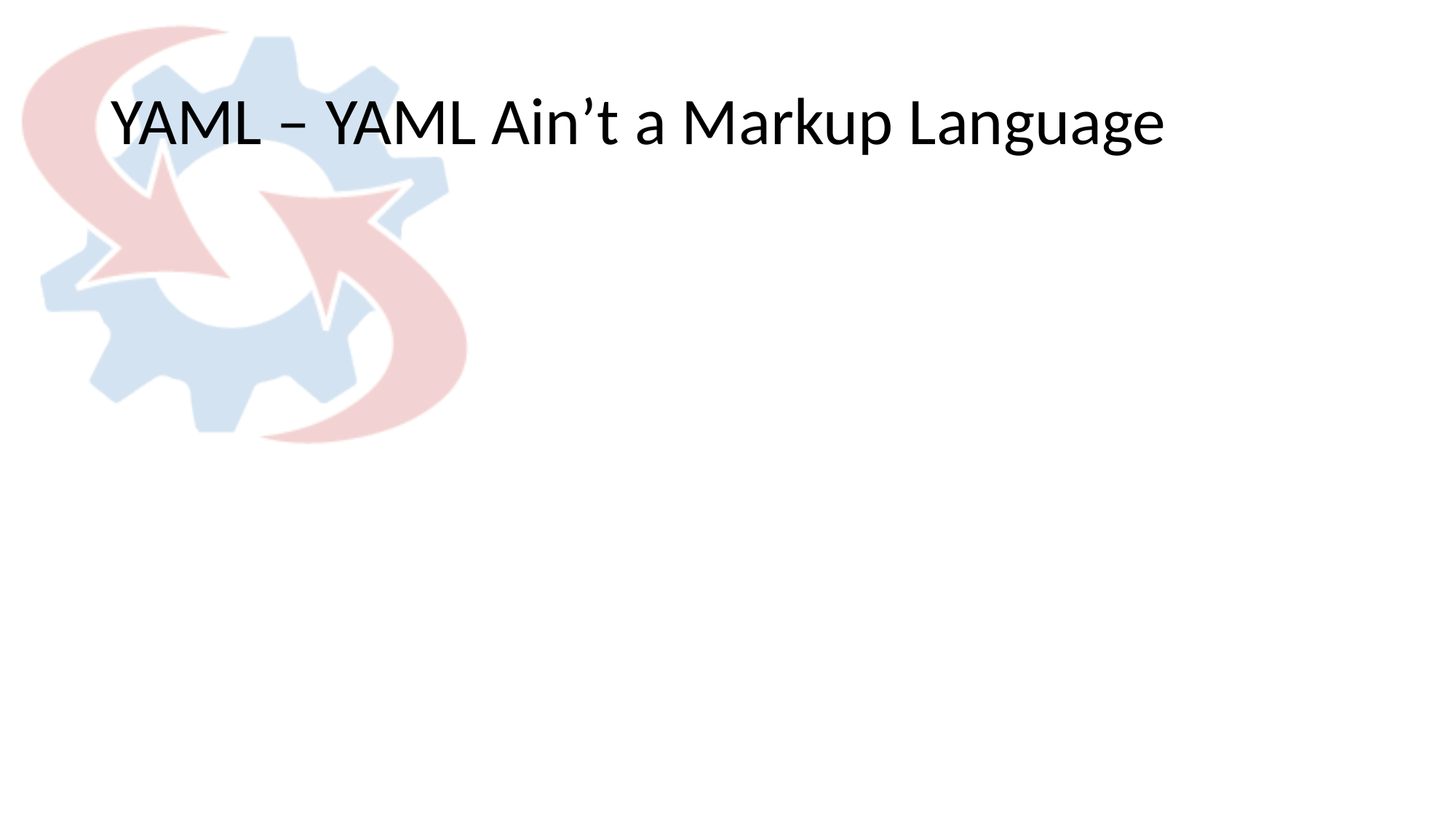

# YAML – YAML Ain’t a Markup Language